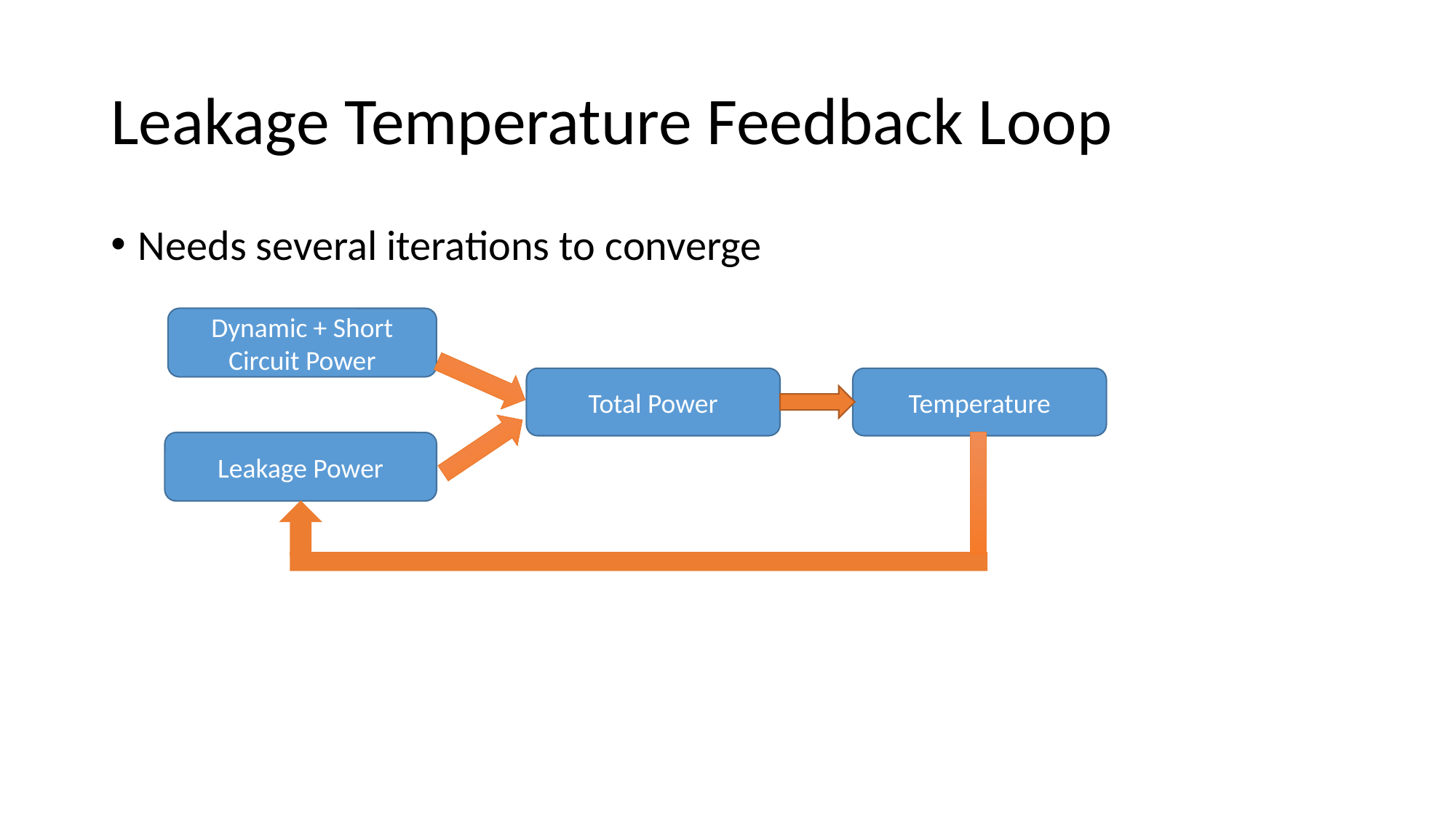

# Leakage Temperature Feedback Loop
Needs several iterations to converge
Dynamic + Short Circuit Power

Total Power
Temperature

Leakage Power